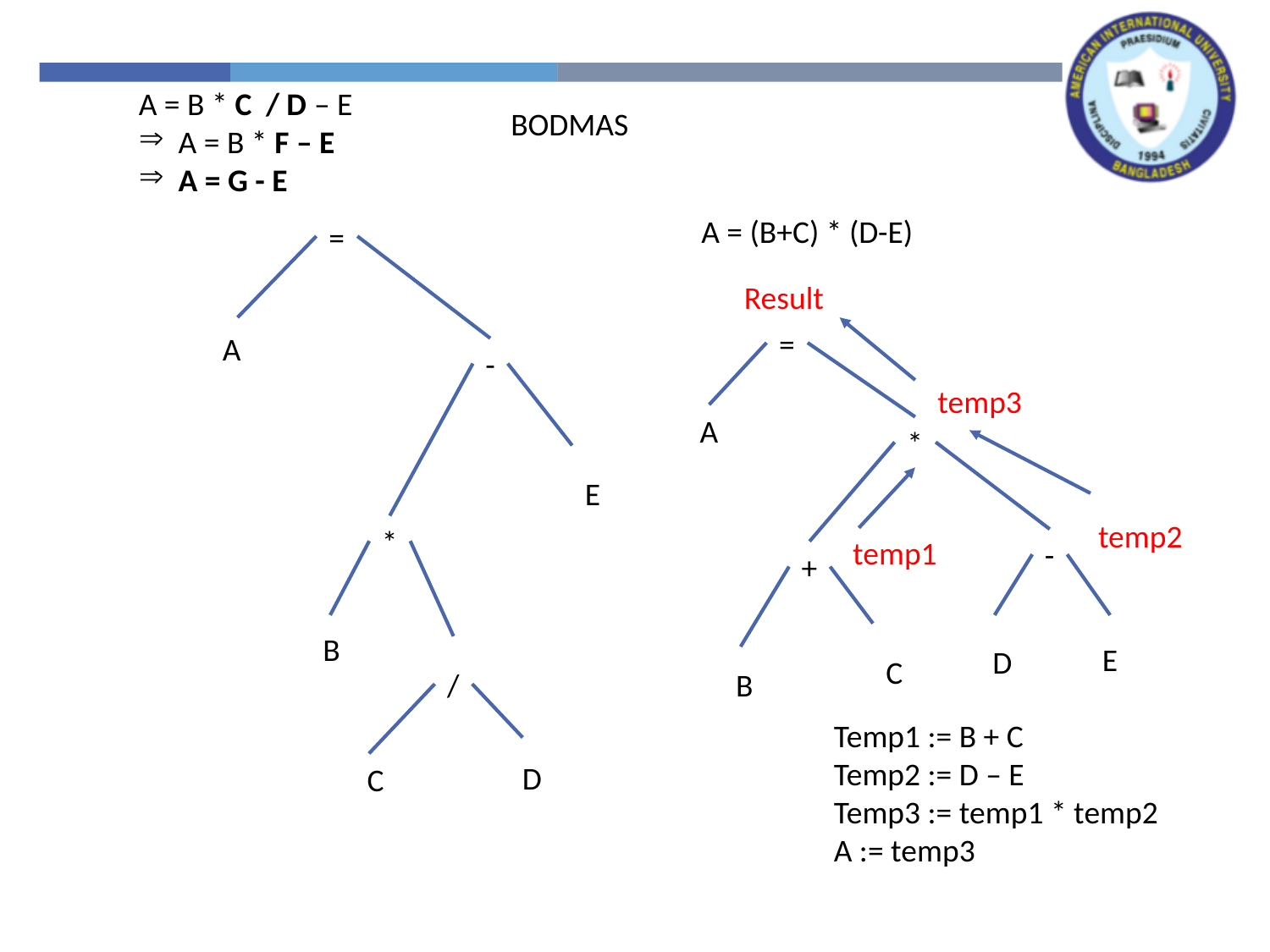

A = B * C  / D – E
A = B * F – E
A = G - E
BODMAS
A = (B+C) * (D-E)
=
Result
=
A
-
temp3
A
*
E
temp2
*
temp1
-
+
B
E
D
C
/
B
Temp1 := B + C
Temp2 := D – E
Temp3 := temp1 * temp2
A := temp3

D
C